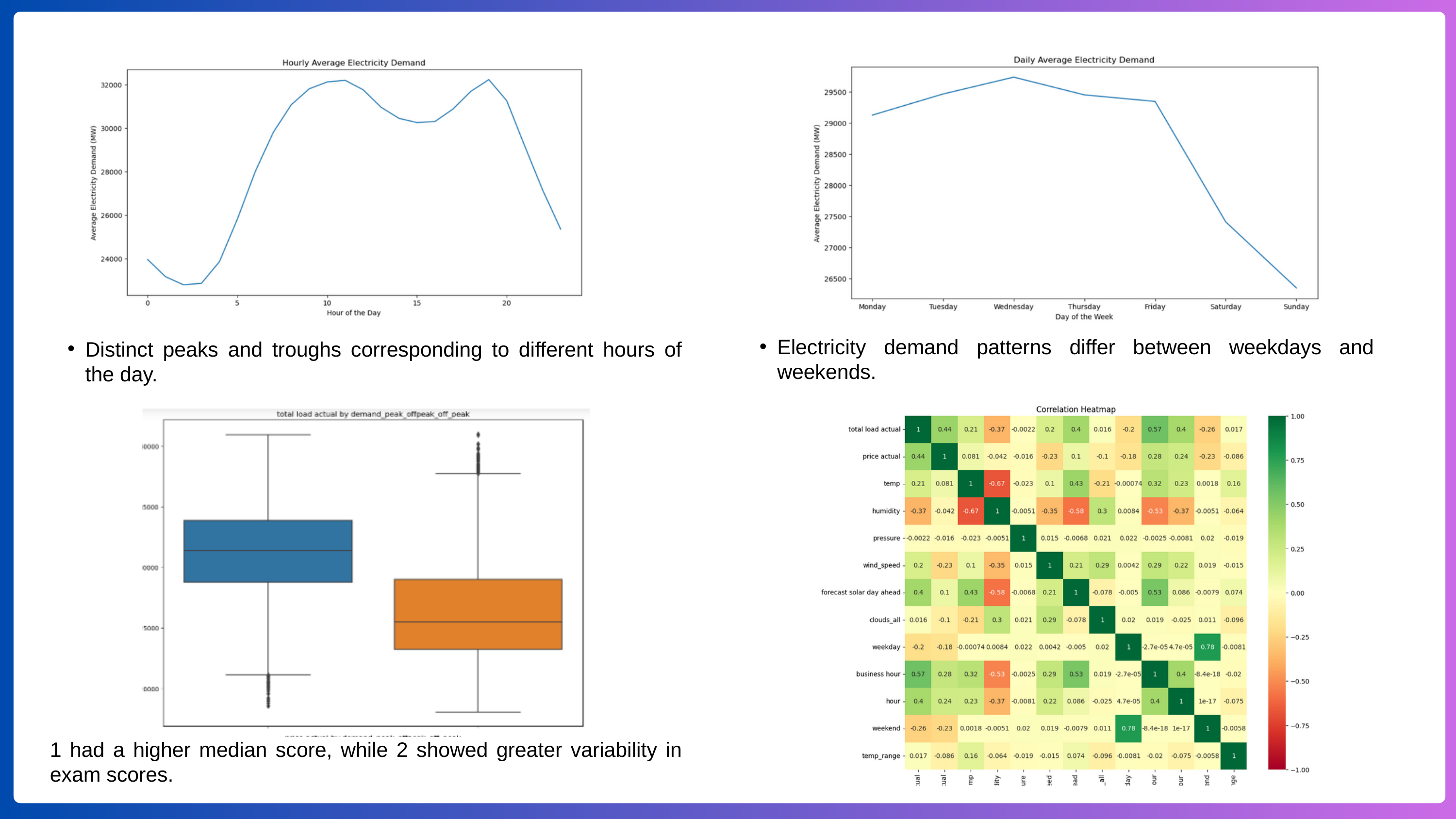

Electricity demand patterns differ between weekdays and weekends.

Distinct peaks and troughs corresponding to different hours of the day.

1 had a higher median score, while 2 showed greater variability in exam scores.